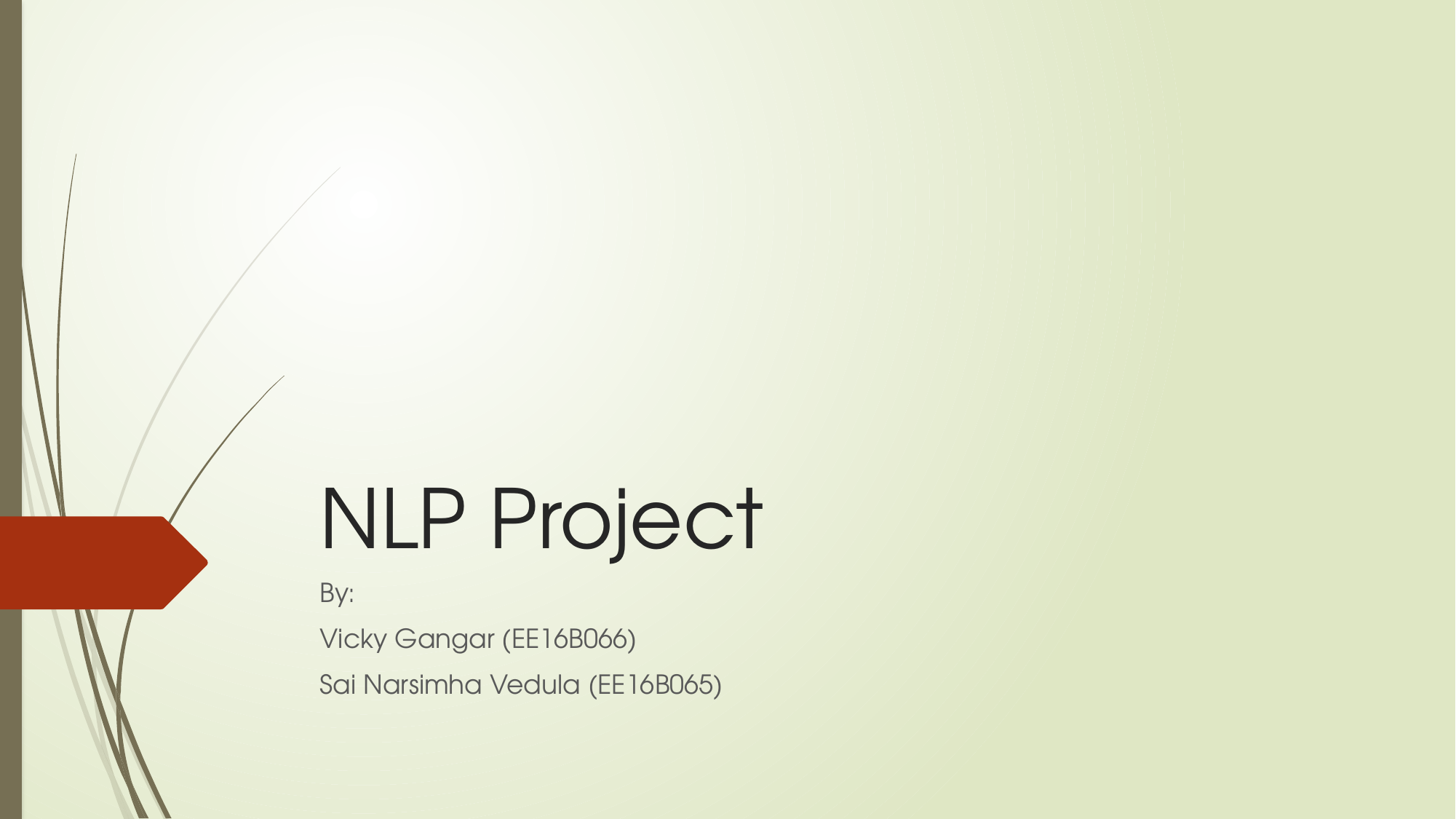

# NLP Project
By:
Vicky Gangar (EE16B066)
Sai Narsimha Vedula (EE16B065)